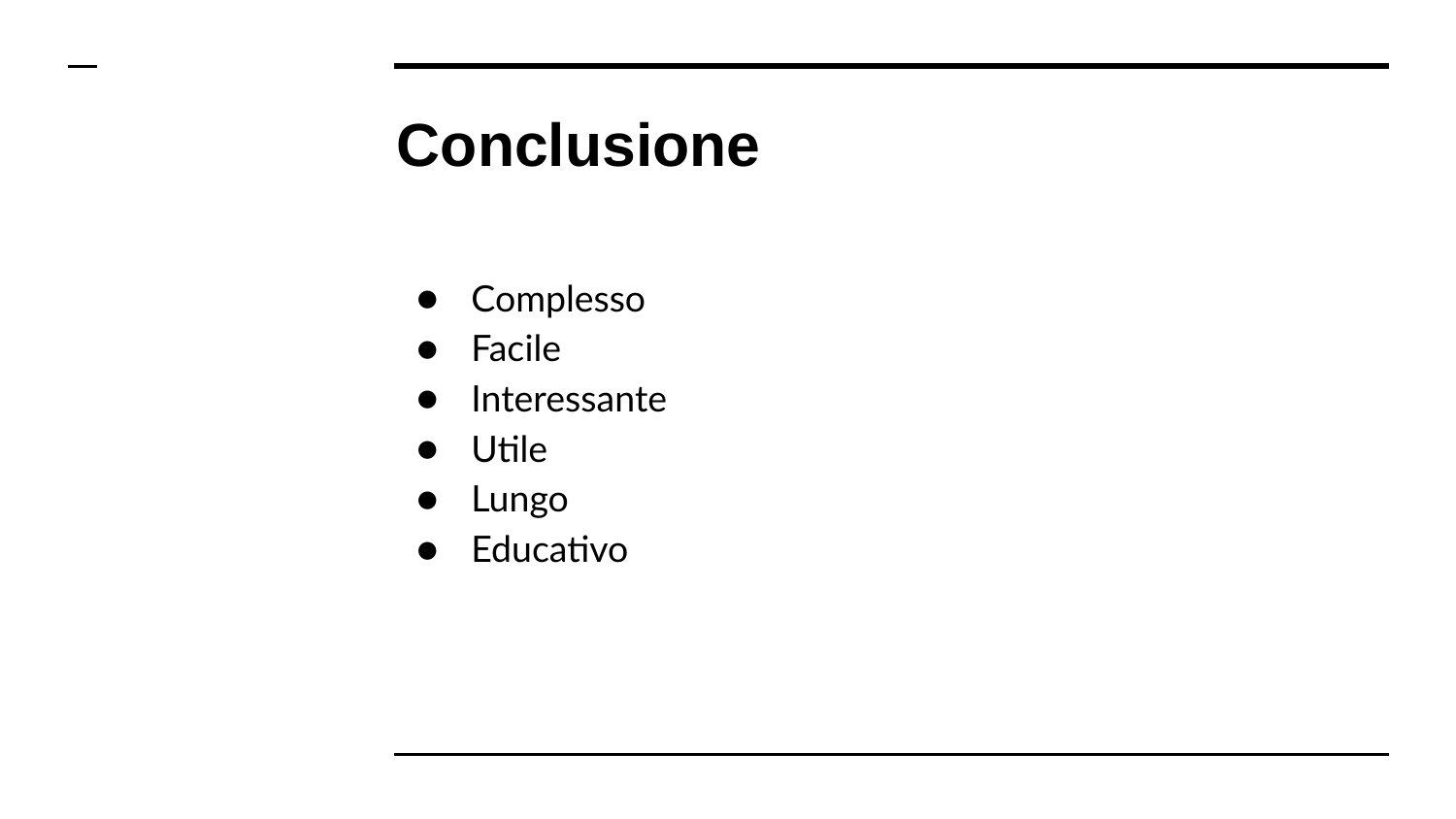

# Conclusione
Complesso
Facile
Interessante
Utile
Lungo
Educativo